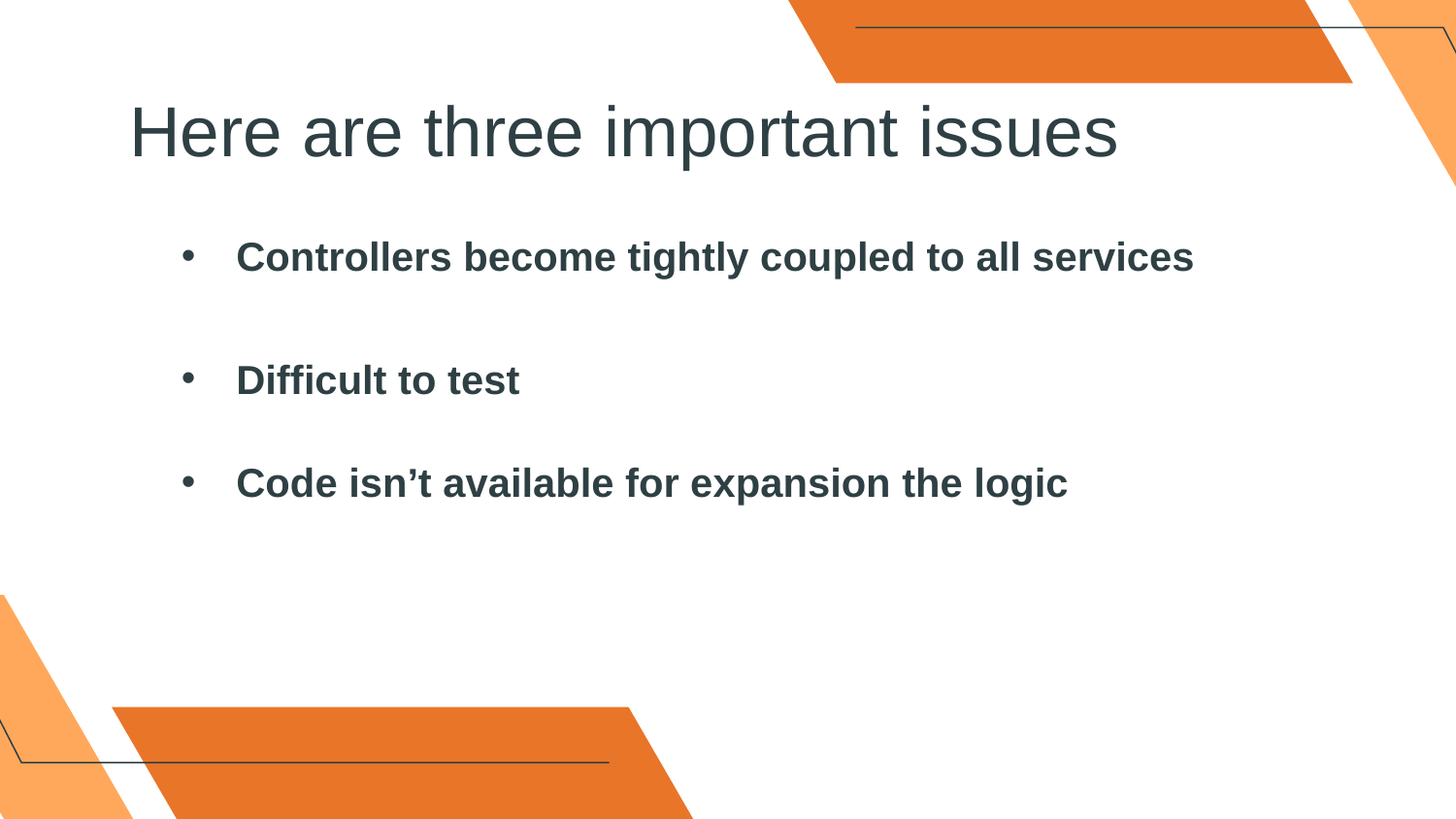

# Here are three important issues
Controllers become tightly coupled to all services
Difficult to test
Code isn’t available for expansion the logic